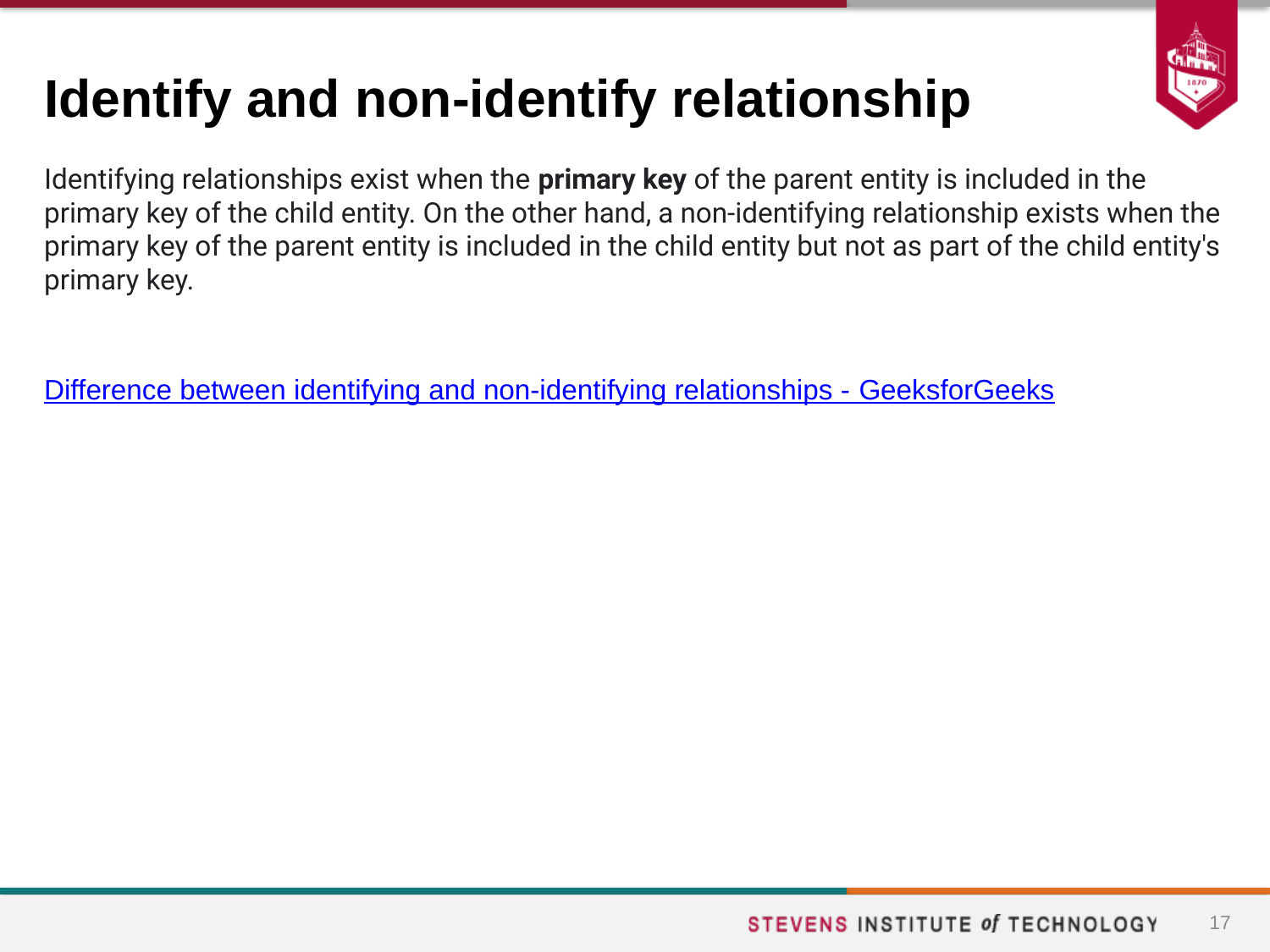

# Identify and non-identify relationship
Identifying relationships exist when the primary key of the parent entity is included in the primary key of the child entity. On the other hand, a non-identifying relationship exists when the primary key of the parent entity is included in the child entity but not as part of the child entity's primary key.

Difference between identifying and non-identifying relationships - GeeksforGeeks
17